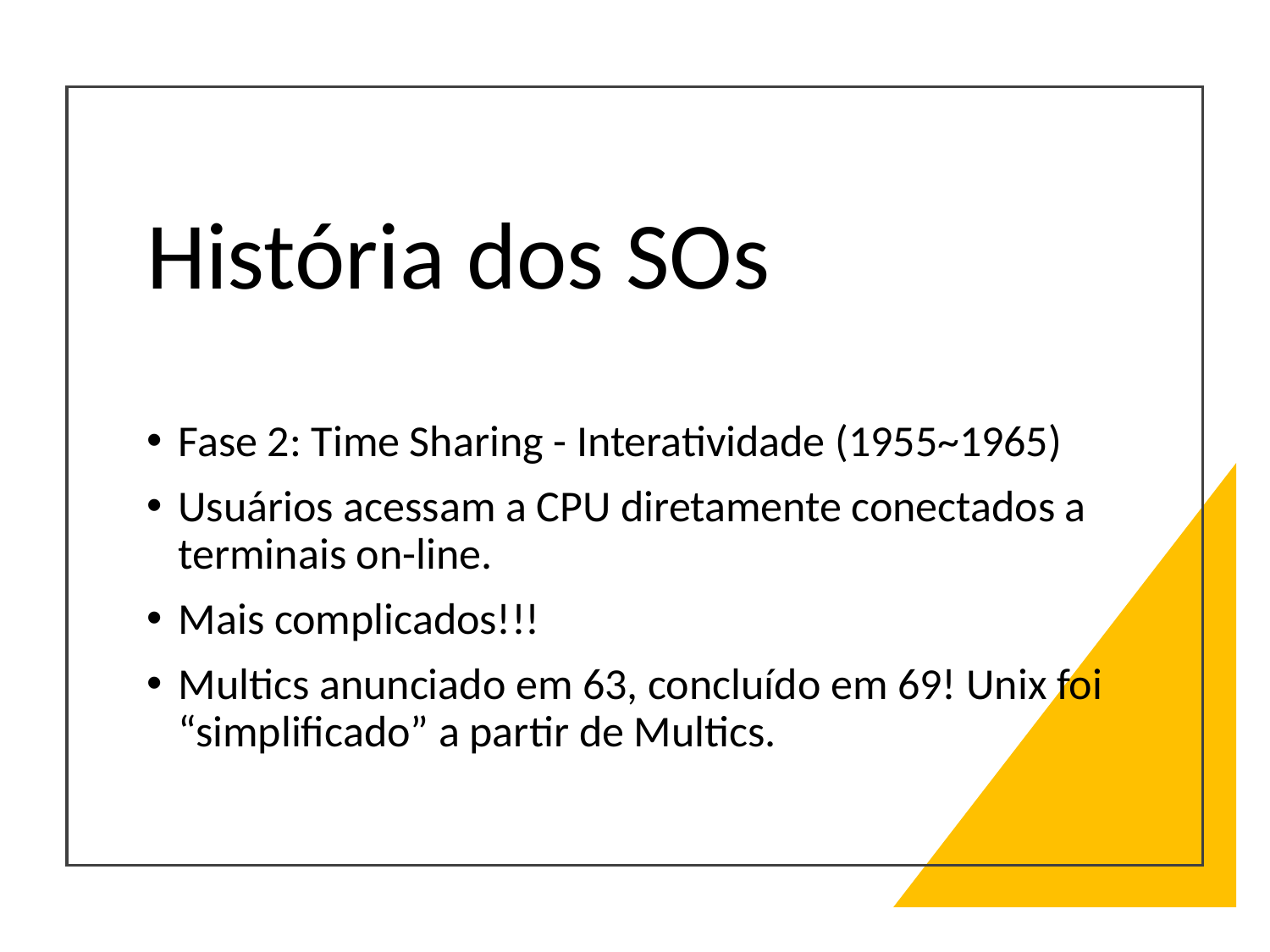

# História dos SOs
Fase 2: Time Sharing - Interatividade (1955~1965)
Usuários acessam a CPU diretamente conectados a terminais on-line.
Mais complicados!!!
Multics anunciado em 63, concluído em 69! Unix foi “simplificado” a partir de Multics.